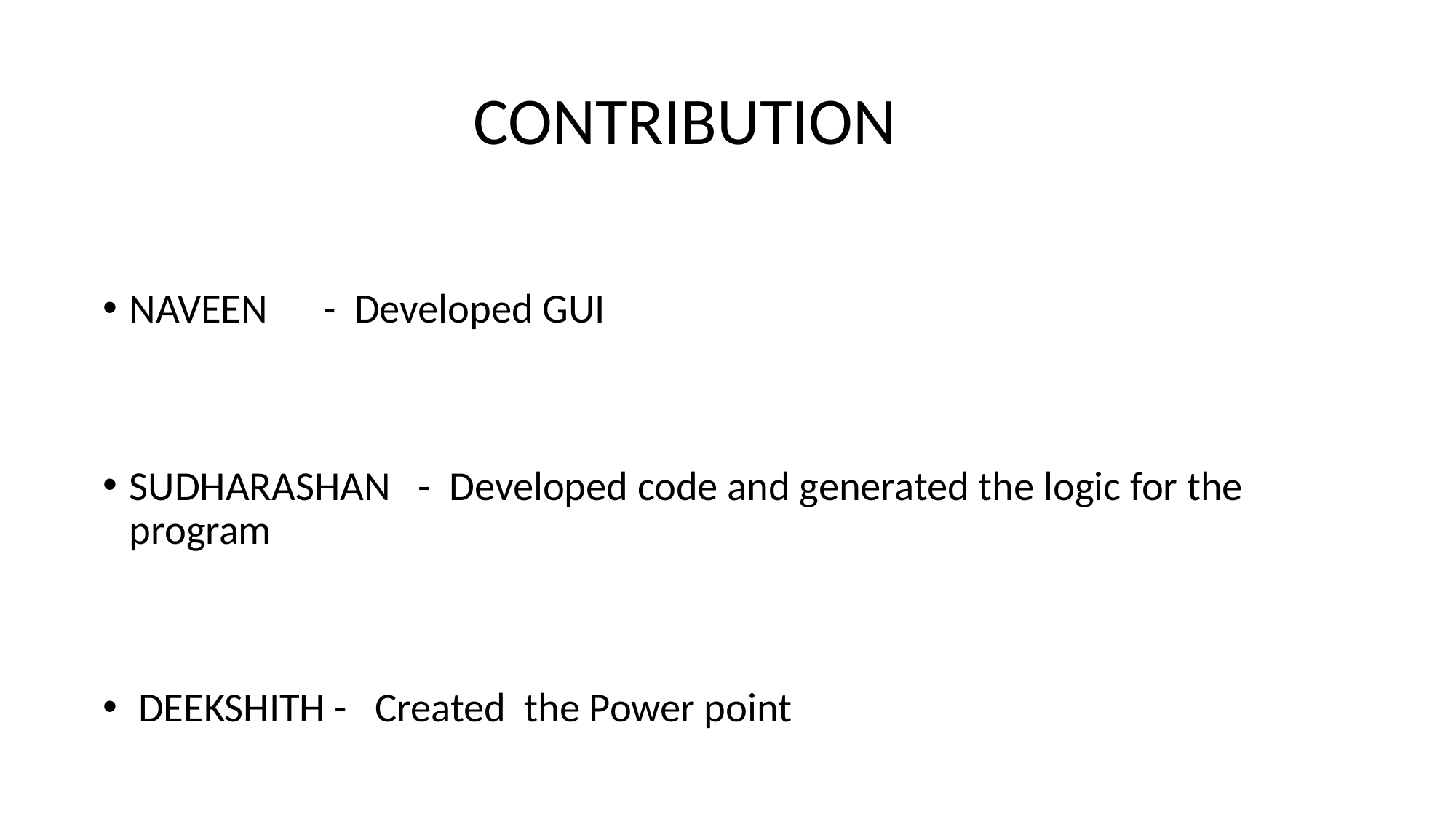

# CONTRIBUTION

NAVEEN      -  Developed GUI

SUDHARASHAN   -  Developed code and generated the logic for the          program

 DEEKSHITH -   Created  the Power point